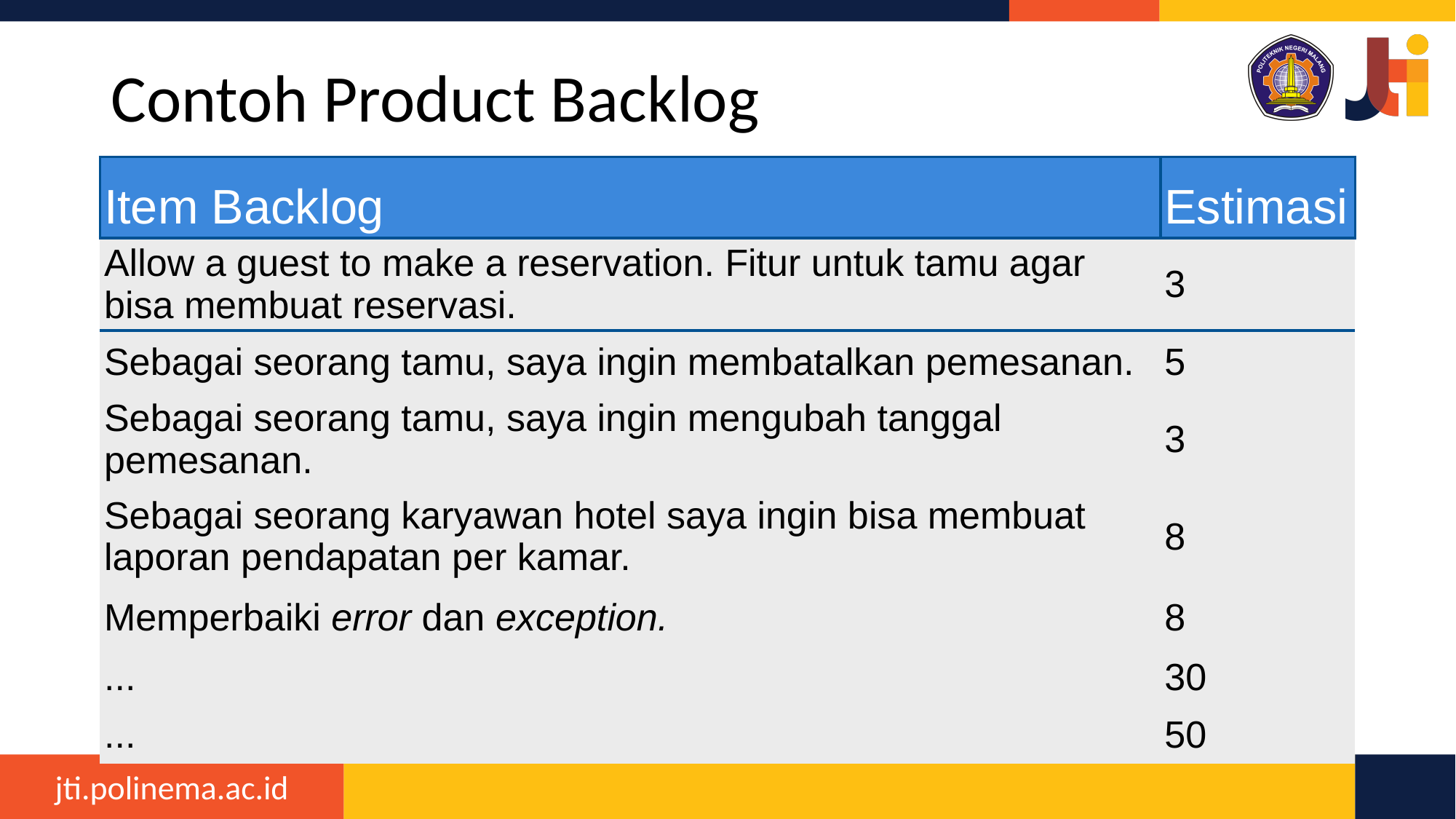

# Contoh Product Backlog
| Item Backlog | Estimasi |
| --- | --- |
| Allow a guest to make a reservation. Fitur untuk tamu agar bisa membuat reservasi. | 3 |
| Sebagai seorang tamu, saya ingin membatalkan pemesanan. | 5 |
| Sebagai seorang tamu, saya ingin mengubah tanggal pemesanan. | 3 |
| Sebagai seorang karyawan hotel saya ingin bisa membuat laporan pendapatan per kamar. | 8 |
| Memperbaiki error dan exception. | 8 |
| ... | 30 |
| ... | 50 |